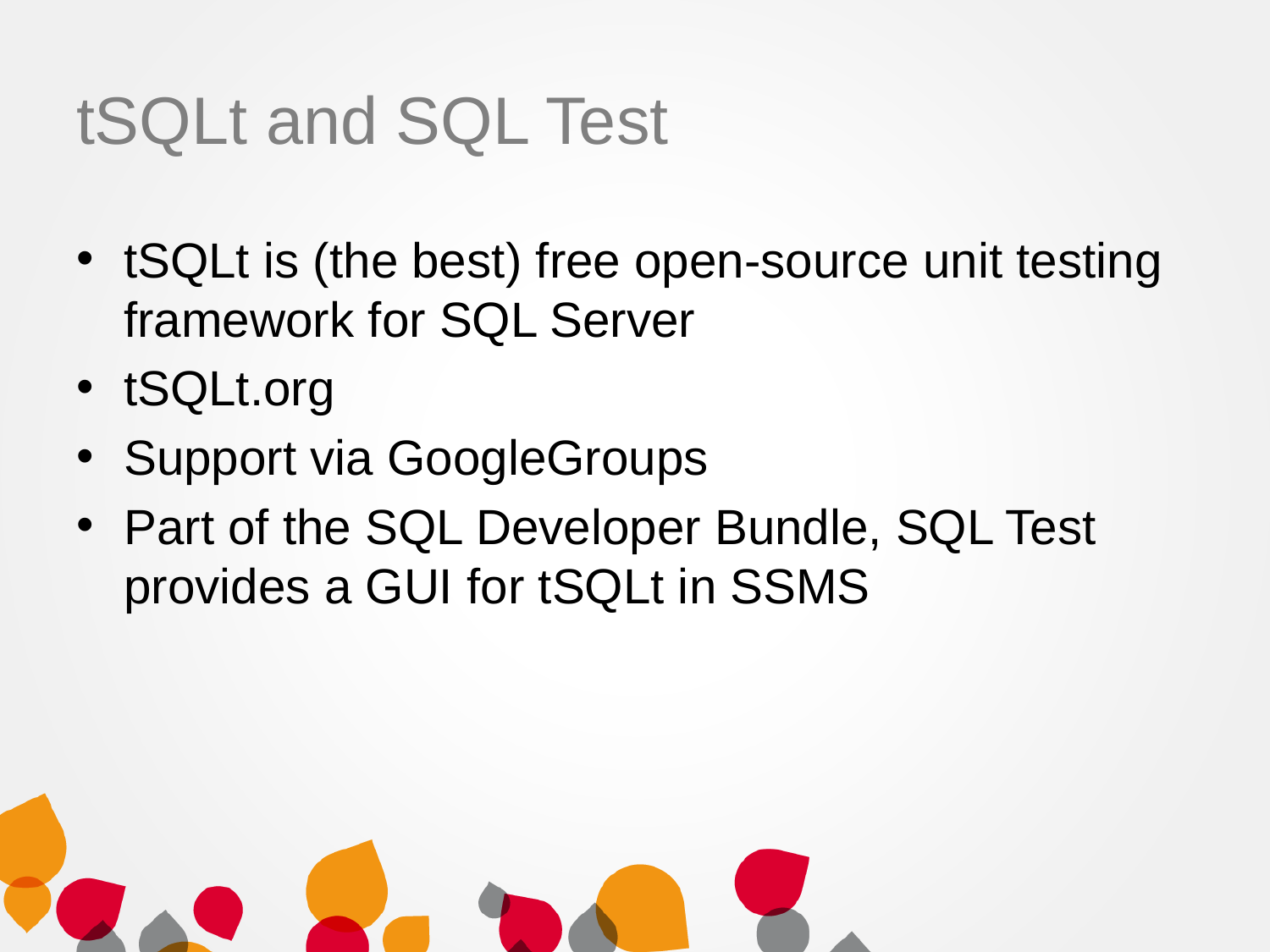

# tSQLt and SQL Test
tSQLt is (the best) free open-source unit testing framework for SQL Server
tSQLt.org
Support via GoogleGroups
Part of the SQL Developer Bundle, SQL Test provides a GUI for tSQLt in SSMS